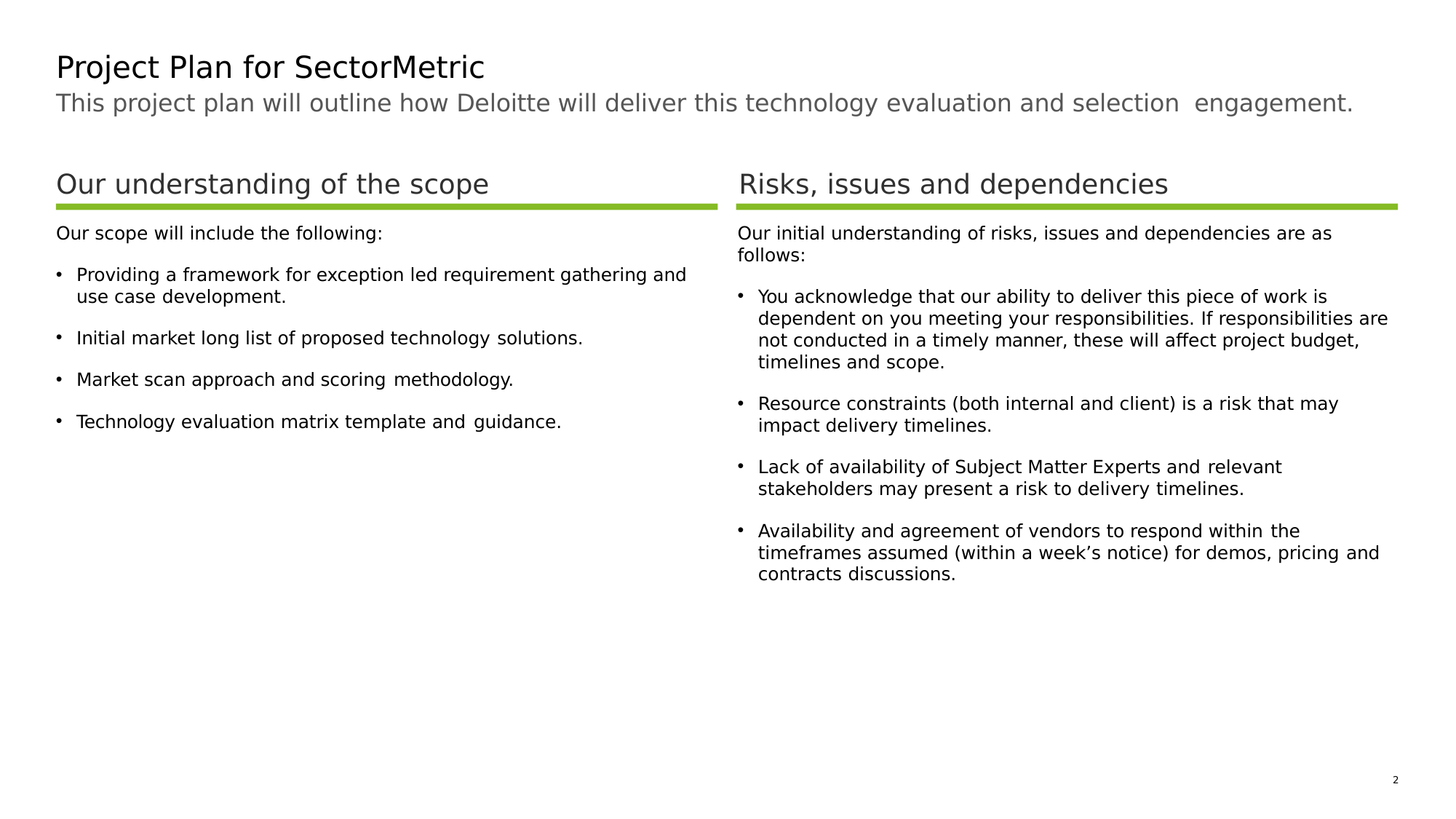

# Project Plan for SectorMetric
This project plan will outline how Deloitte will deliver this technology evaluation and selection engagement.
Our understanding of the scope	Risks, issues and dependencies

Our scope will include the following:
Our initial understanding of risks, issues and dependencies are as  follows:

You acknowledge that our ability to deliver this piece of work is  dependent on you meeting your responsibilities. If responsibilities are  not conducted in a timely manner, these will affect project budget,  timelines and scope.
Providing a framework for exception led requirement gathering and  use case development.

Initial market long list of proposed technology solutions.
Market scan approach and scoring methodology.
Resource constraints (both internal and client) is a risk that may  impact delivery timelines.

Lack of availability of Subject Matter Experts and relevant
stakeholders may present a risk to delivery timelines.
Technology evaluation matrix template and guidance.
Availability and agreement of vendors to respond within the
timeframes assumed (within a week’s notice) for demos, pricing and
contracts discussions.
2